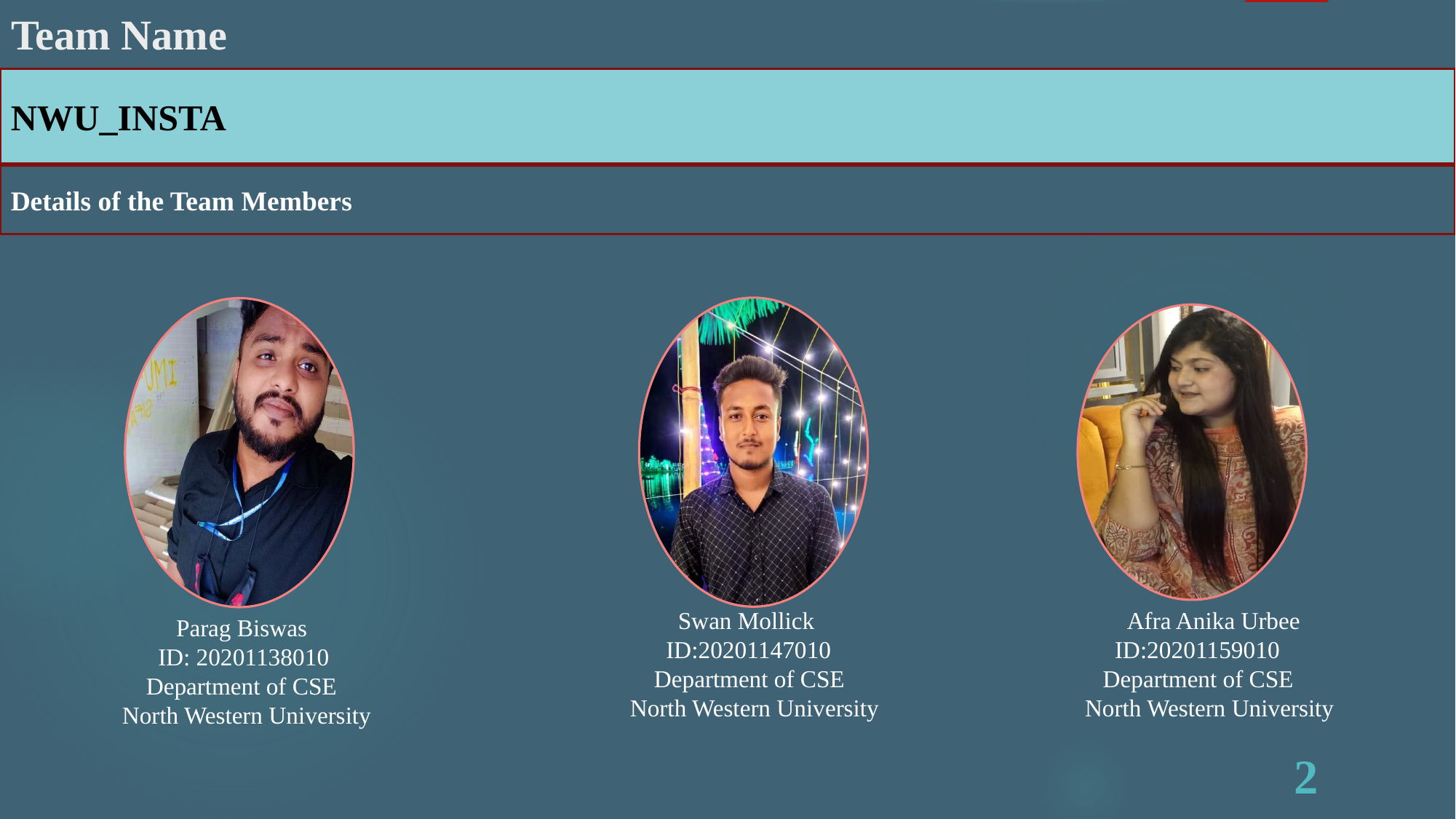

# Team Name
NWU_INSTA
Details of the Team Members

        Swan Mollick
      ID:20201147010
    Department of CSE
North Western University

            Afra Anika Urbee
          ID:20201159010
        Department of CSE
     North Western University

         Parag Biswas
      ID: 20201138010
    Department of CSE
North Western University
2